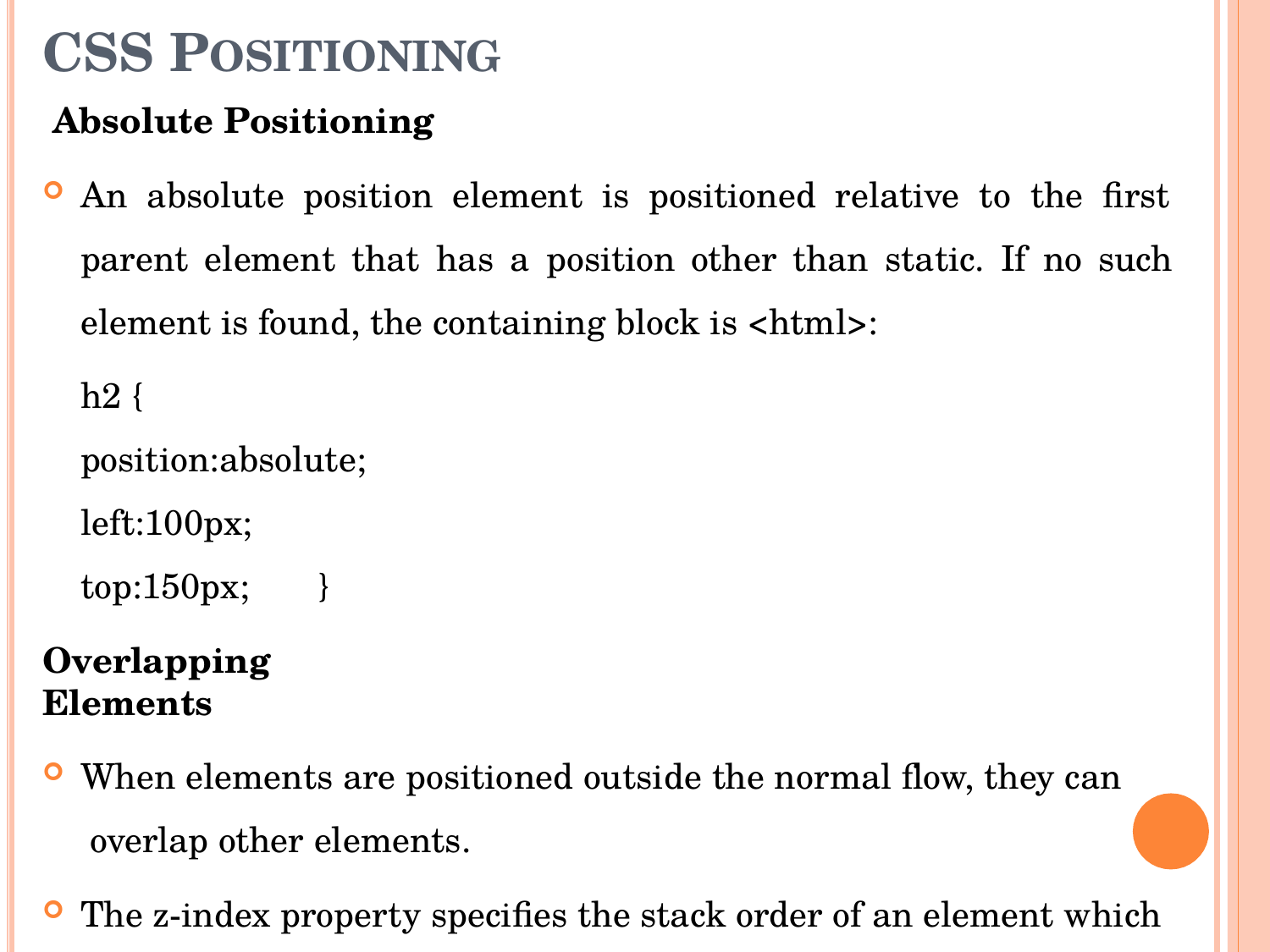

# CSS POSITIONING
Absolute Positioning
An absolute position element is positioned relative to the first  parent element that has a position other than static. If no such  element is found, the containing block is <html>:
h2 {	position:absolute;  left:100px;
top:150px;	}
Overlapping Elements
When elements are positioned outside the normal flow, they can  overlap other elements.
The z-index property specifies the stack order of an element which  element should be placed in front of, or behind, the others.